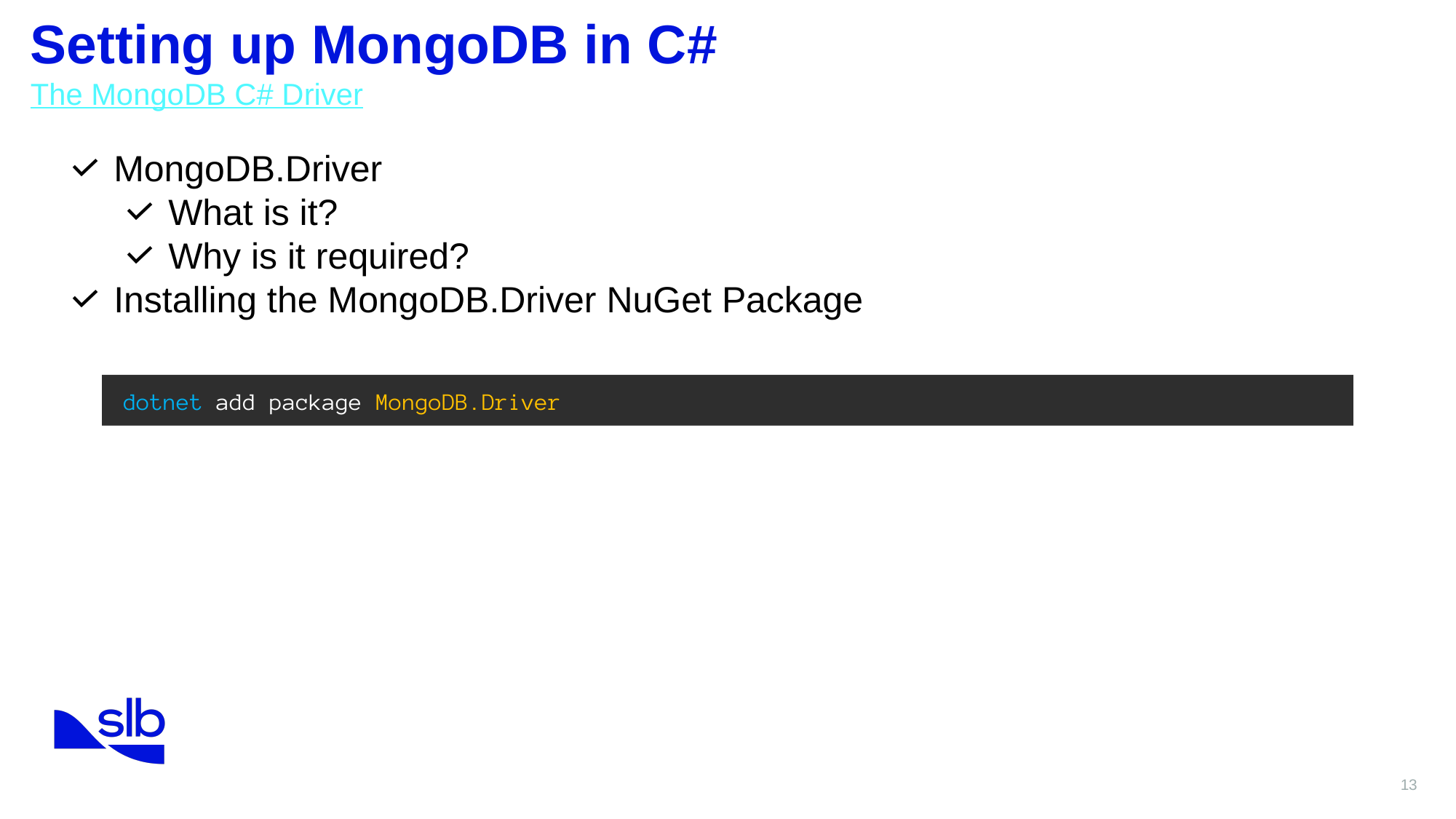

Setting up MongoDB in C#
The MongoDB C# Driver
MongoDB.Driver
What is it?
Why is it required?
Installing the MongoDB.Driver NuGet Package
dotnet add package MongoDB.Driver

13